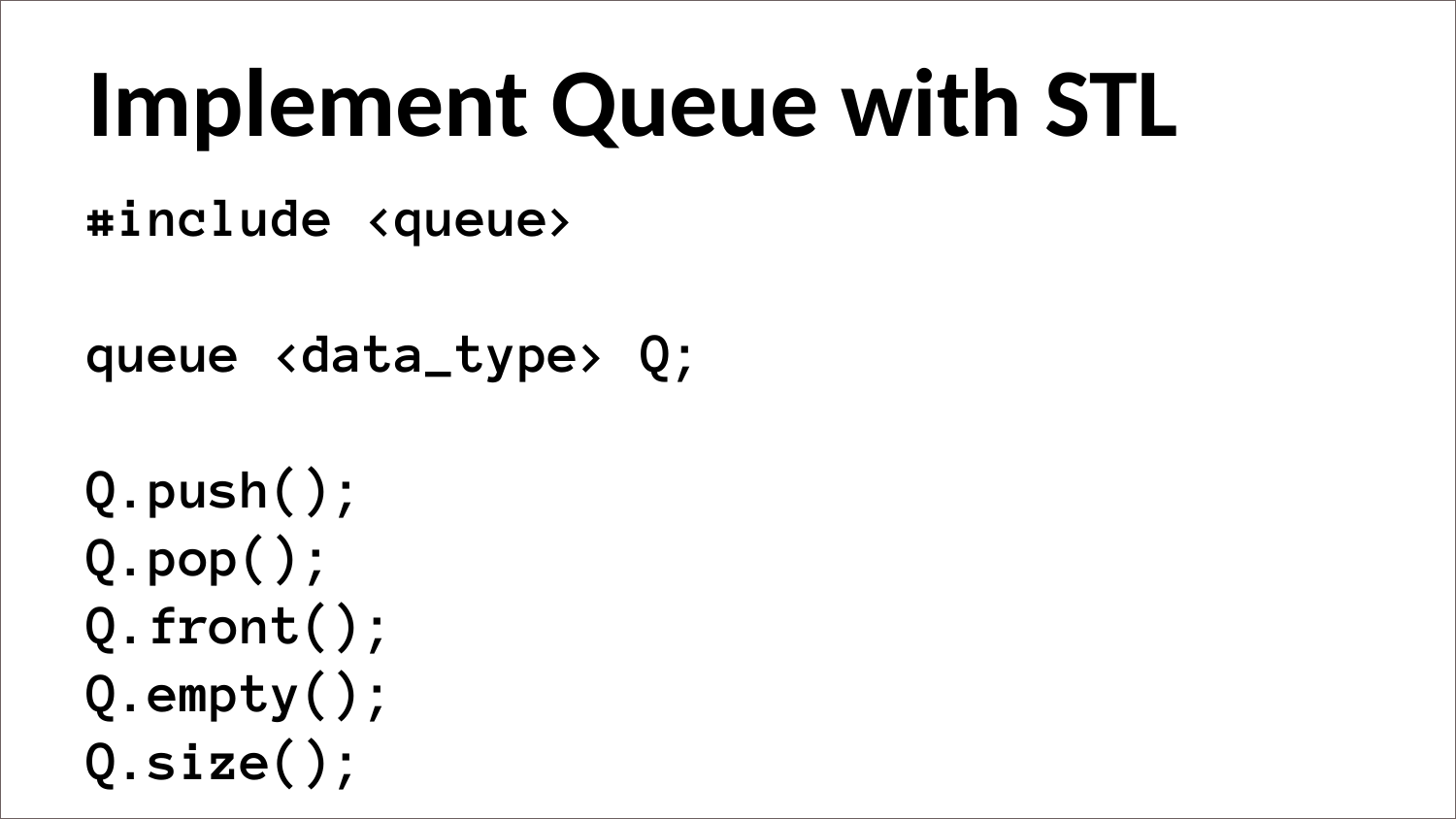

Implement Queue with STL
#include <queue>

queue <data_type> Q;

Q.push();
Q.pop();
Q.front();
Q.empty();
Q.size();